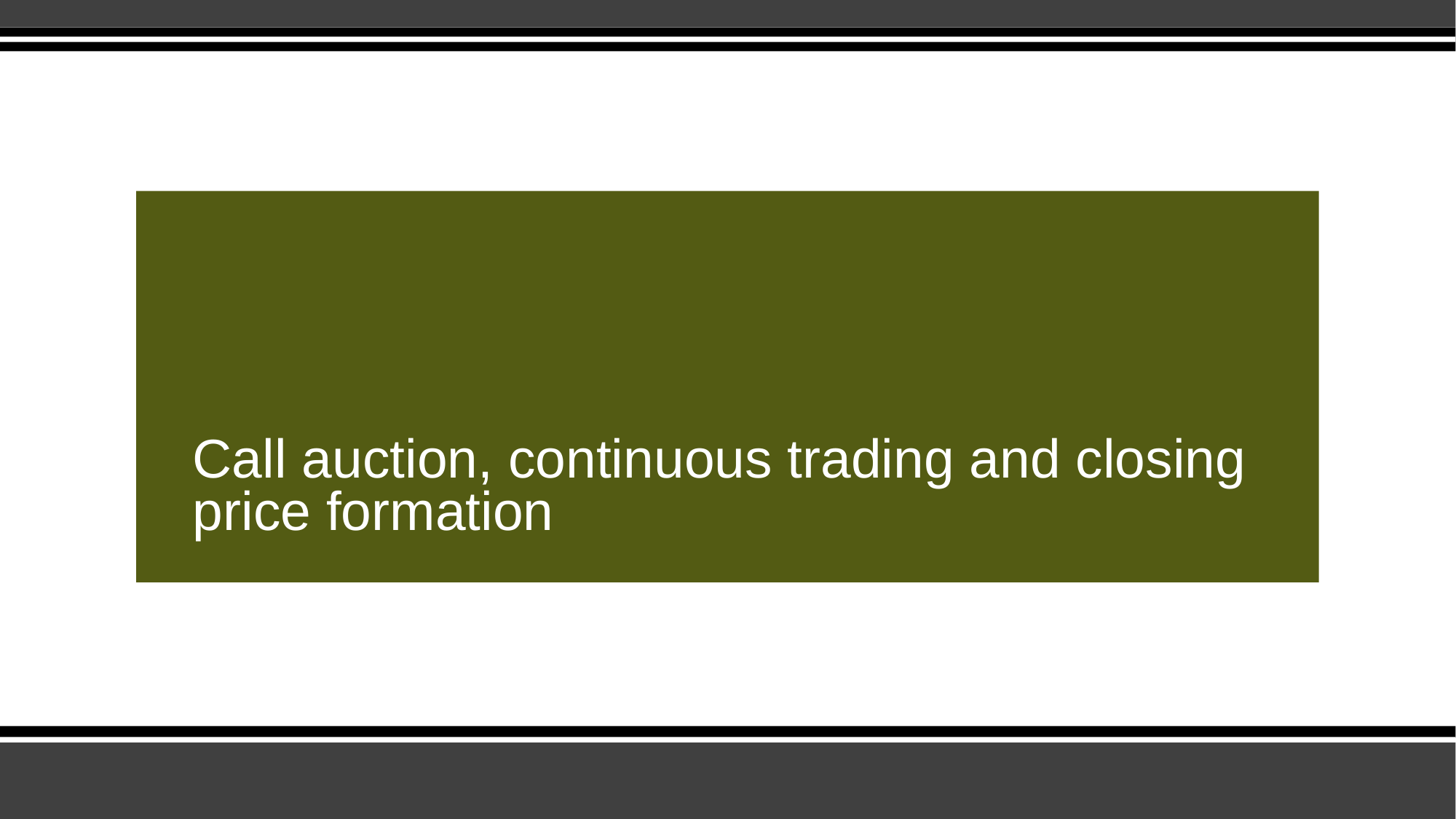

# Call auction, continuous trading and closing price formation